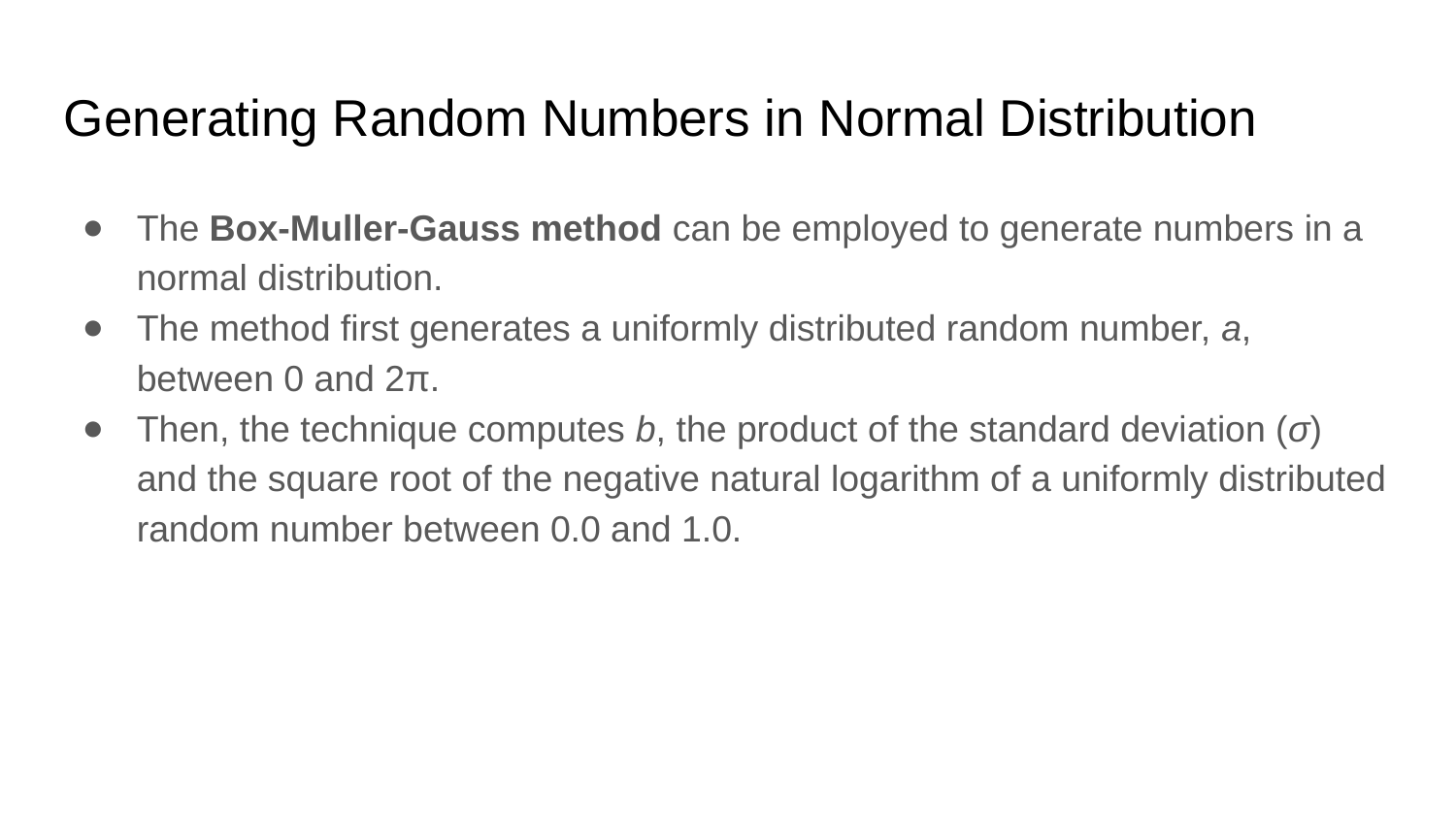

Generating Random Numbers in Normal Distribution
The Box-Muller-Gauss method can be employed to generate numbers in a normal distribution.
The method first generates a uniformly distributed random number, a, between 0 and 2π.
Then, the technique computes b, the product of the standard deviation (σ) and the square root of the negative natural logarithm of a uniformly distributed random number between 0.0 and 1.0.